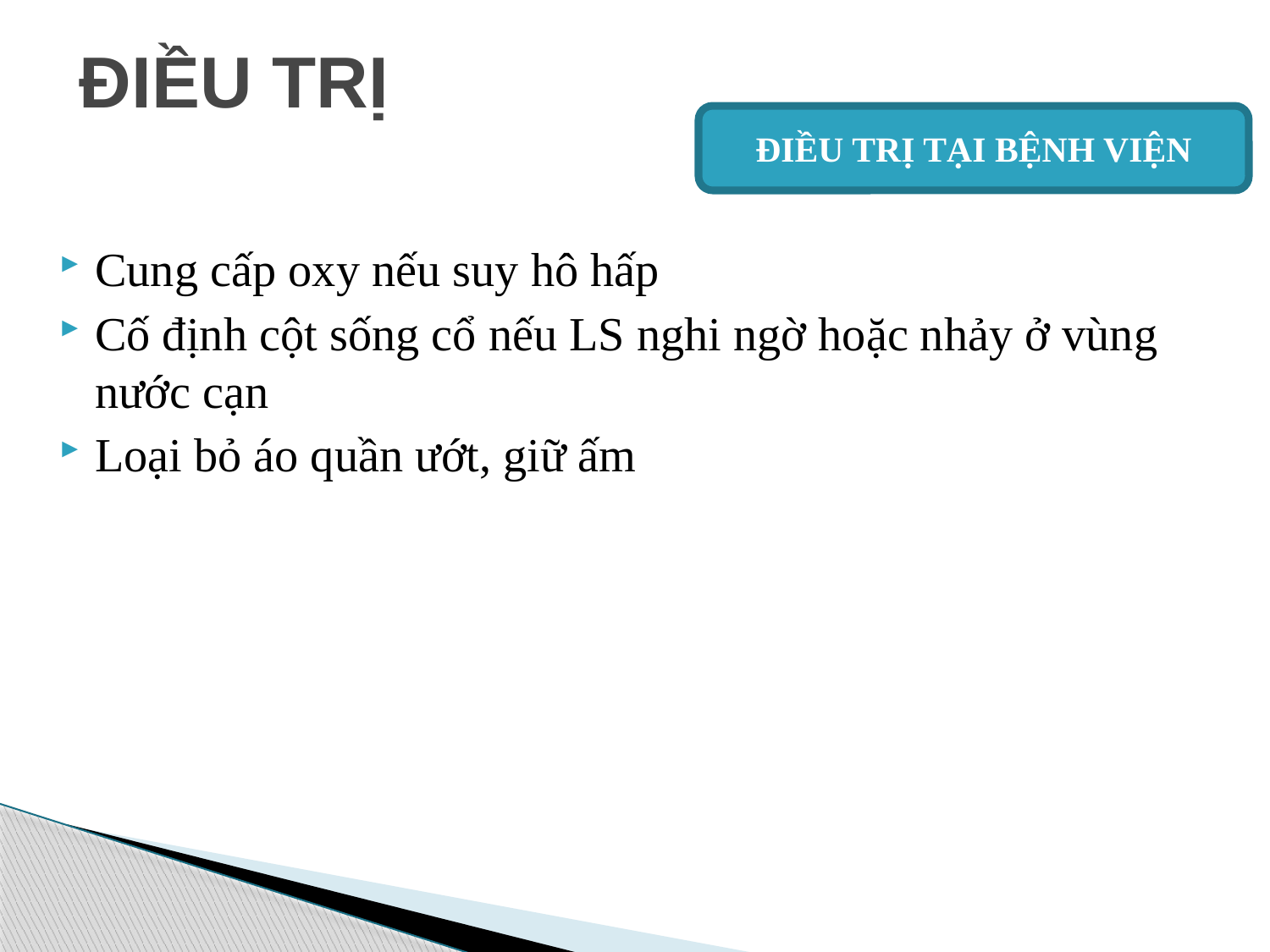

# ĐIỀU TRỊ
ĐIỀU TRỊ TẠI BỆNH VIỆN
Cung cấp oxy nếu suy hô hấp
Cố định cột sống cổ nếu LS nghi ngờ hoặc nhảy ở vùng nước cạn
Loại bỏ áo quần ướt, giữ ấm